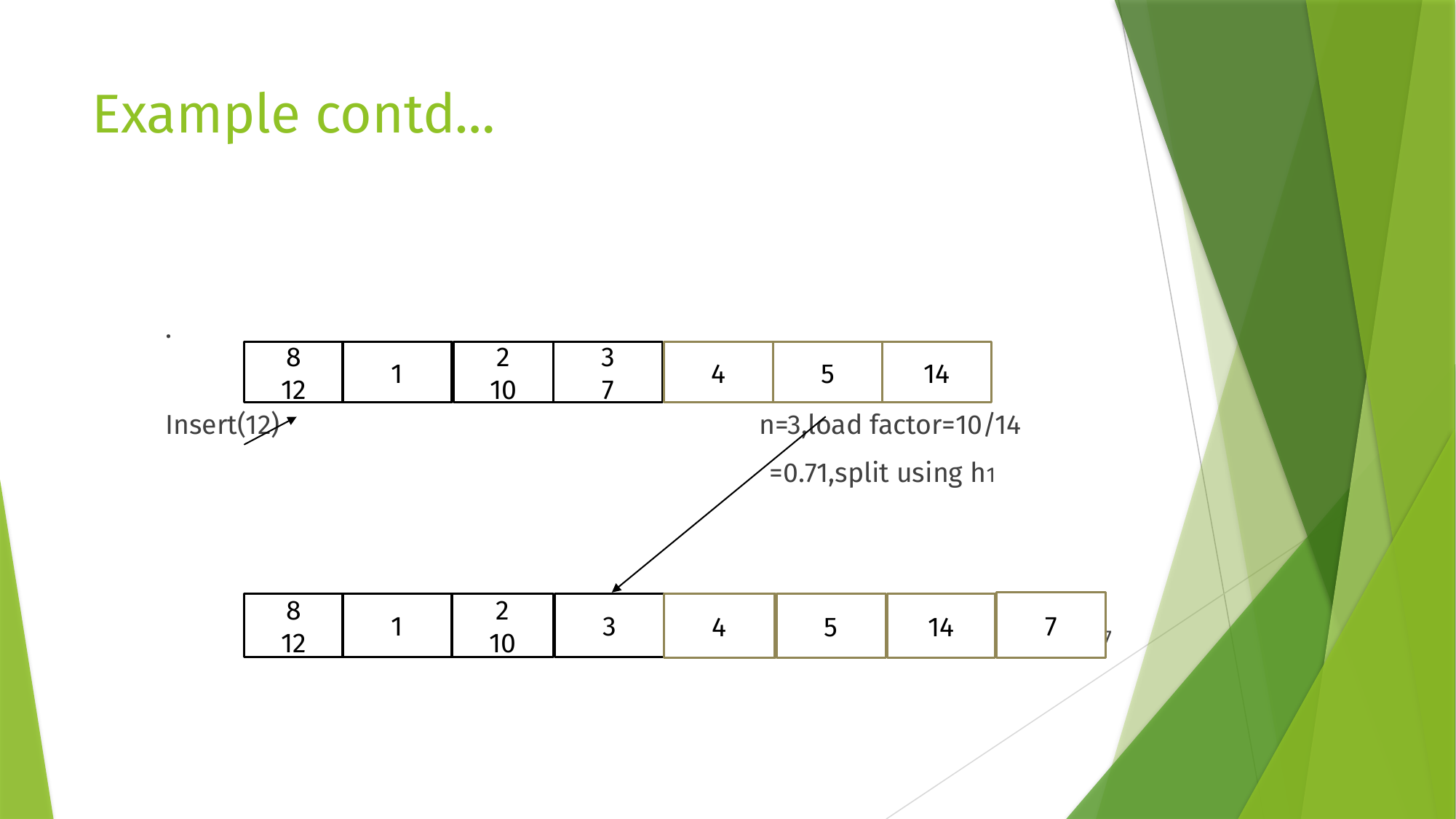

# Example contd…
.

Insert(12)                                                                  n=3,load factor=10/14
                                                                                   =0.71,split using h1

                       0                   1                 2                  3                   4                   5                   6                   7
8
12
1
2
10
3
7
4
5
14
7
1
2
10
3
4
5
14
8
12